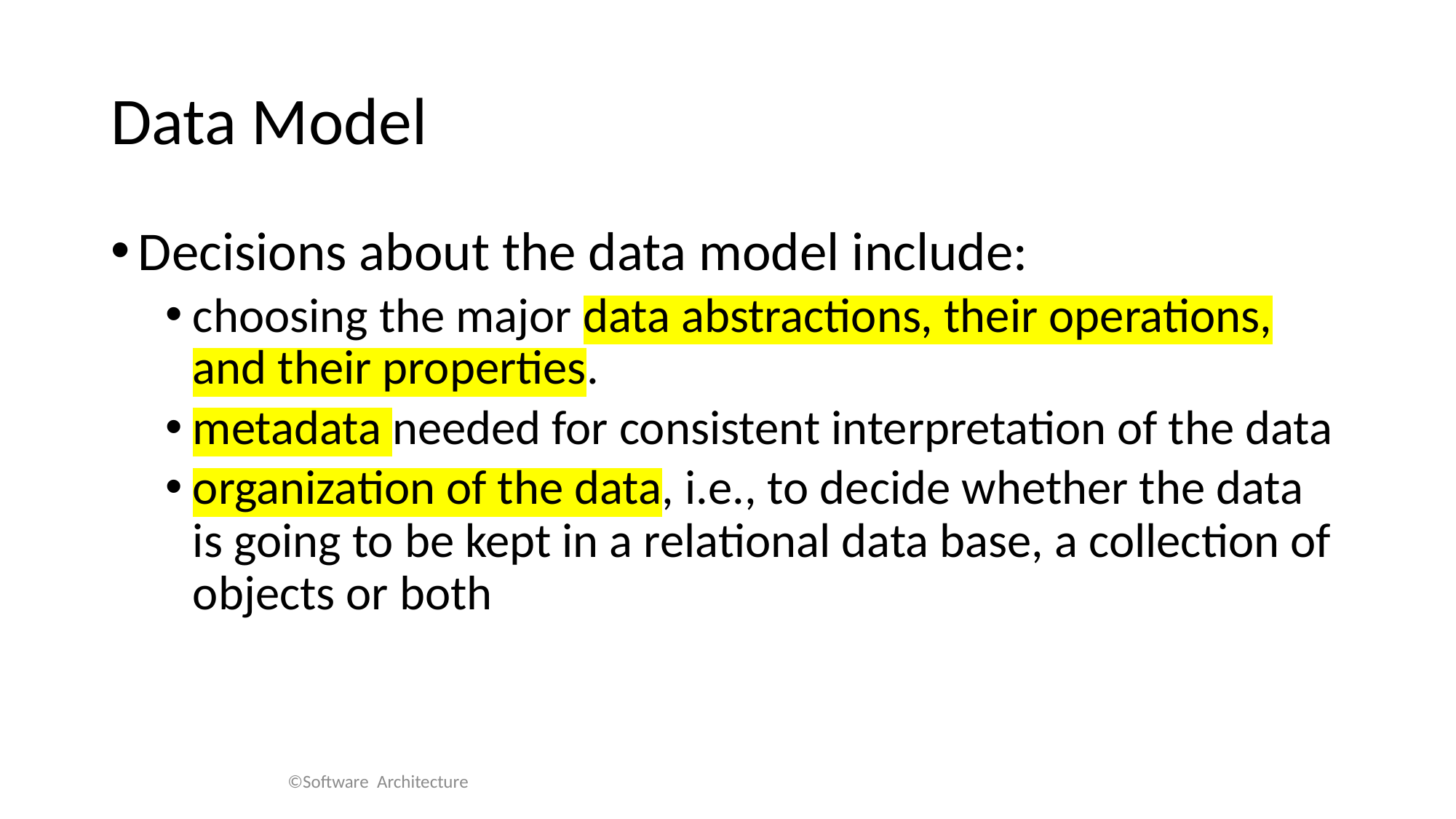

# Data Model
Decisions about the data model include:
choosing the major data abstractions, their operations, and their properties.
metadata needed for consistent interpretation of the data
organization of the data, i.e., to decide whether the data is going to be kept in a relational data base, a collection of objects or both
©Software  Architecture